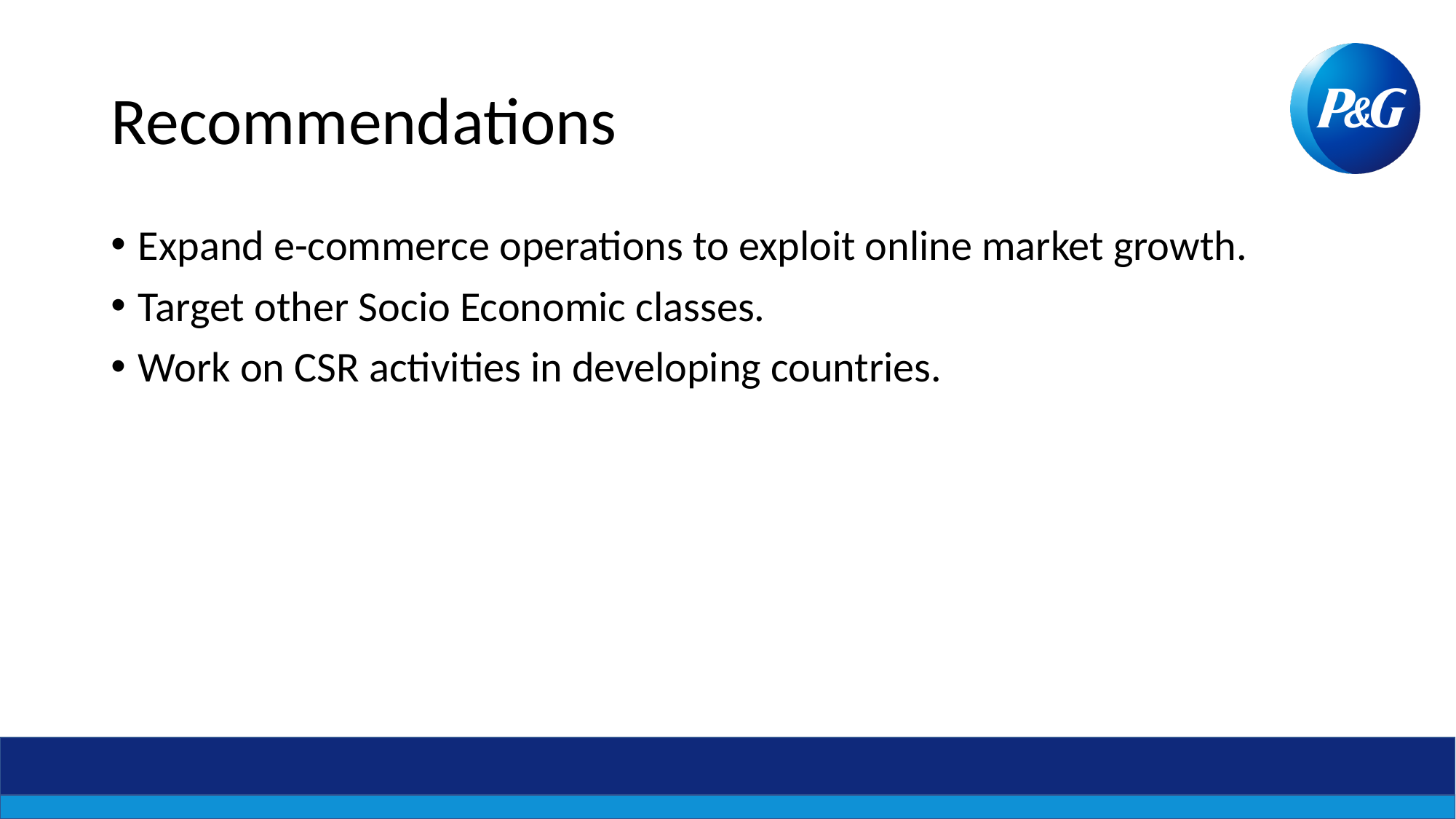

# Recommendations
Expand e-commerce operations to exploit online market growth.
Target other Socio Economic classes.
Work on CSR activities in developing countries.